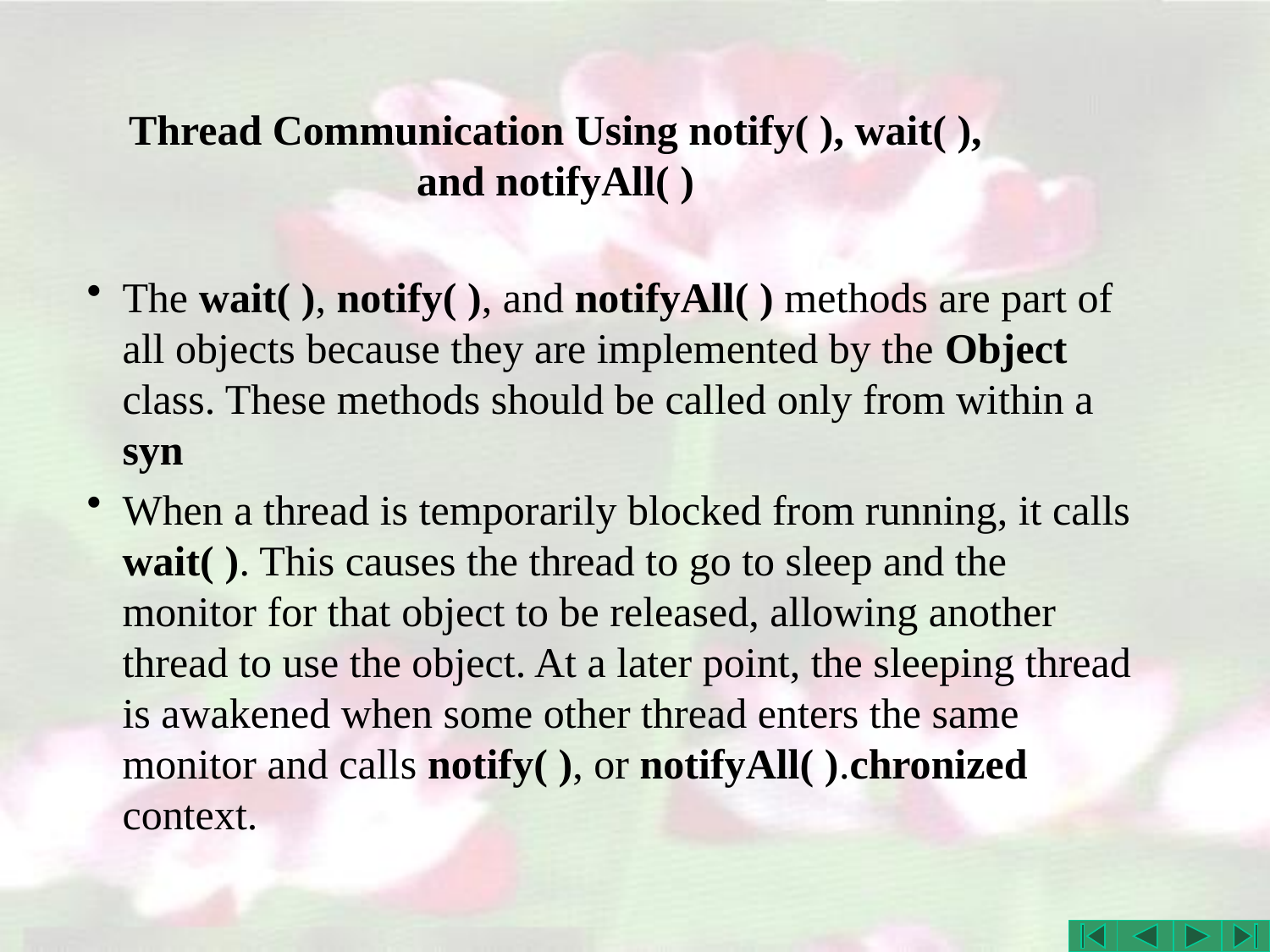

# Thread Communication Using notify( ), wait( ), and notifyAll( )
The wait( ), notify( ), and notifyAll( ) methods are part of all objects because they are implemented by the Object class. These methods should be called only from within a syn
When a thread is temporarily blocked from running, it calls wait( ). This causes the thread to go to sleep and the monitor for that object to be released, allowing another thread to use the object. At a later point, the sleeping thread is awakened when some other thread enters the same monitor and calls notify( ), or notifyAll( ).chronized context.